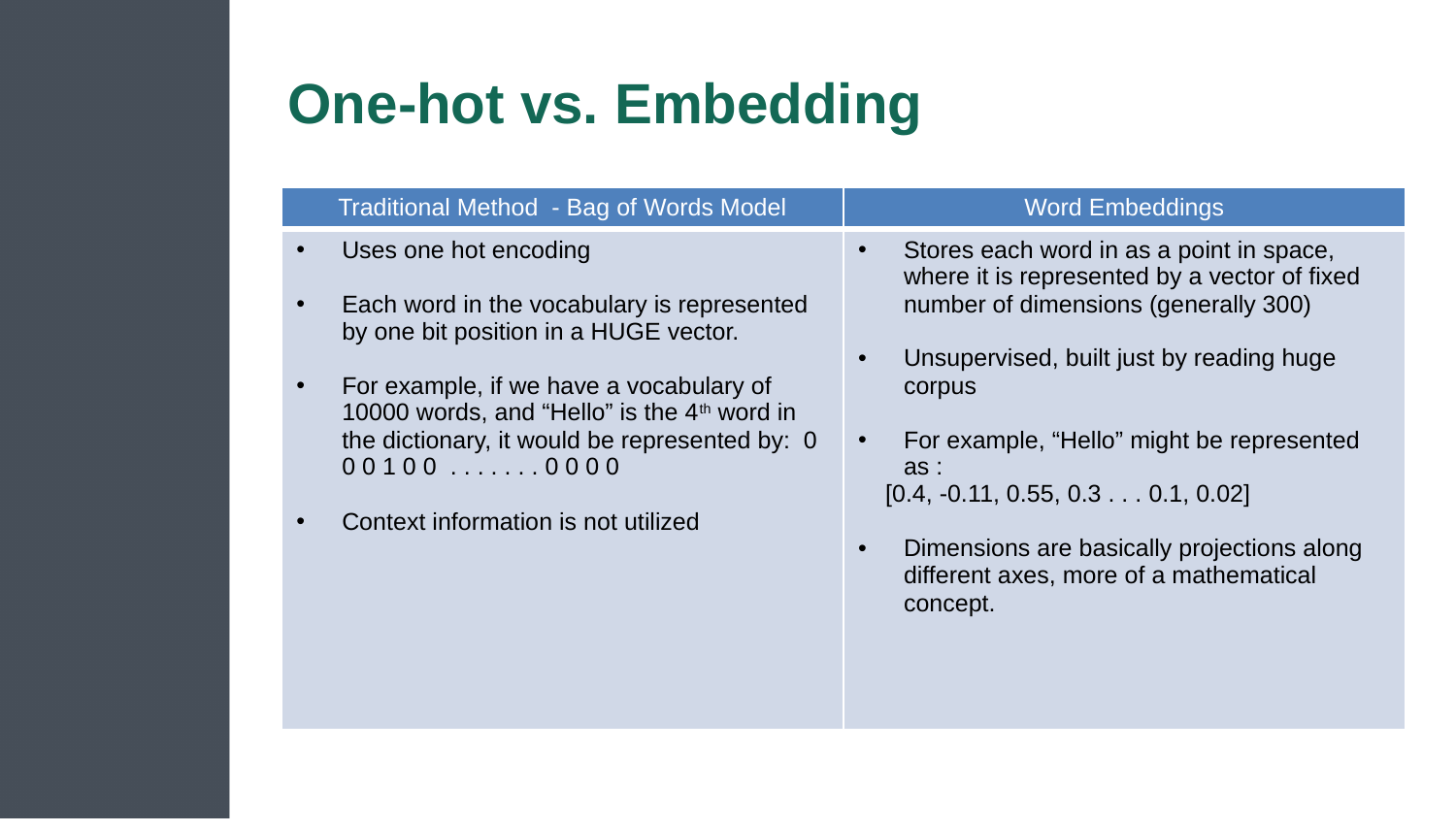

# One-hot vs. Embedding
| Traditional Method - Bag of Words Model | Word Embeddings |
| --- | --- |
| Uses one hot encoding Each word in the vocabulary is represented by one bit position in a HUGE vector. For example, if we have a vocabulary of 10000 words, and “Hello” is the 4th word in the dictionary, it would be represented by: 0 0 0 1 0 0 . . . . . . . 0 0 0 0 Context information is not utilized | Stores each word in as a point in space, where it is represented by a vector of fixed number of dimensions (generally 300) Unsupervised, built just by reading huge corpus For example, “Hello” might be represented as : [0.4, -0.11, 0.55, 0.3 . . . 0.1, 0.02] Dimensions are basically projections along different axes, more of a mathematical concept. |